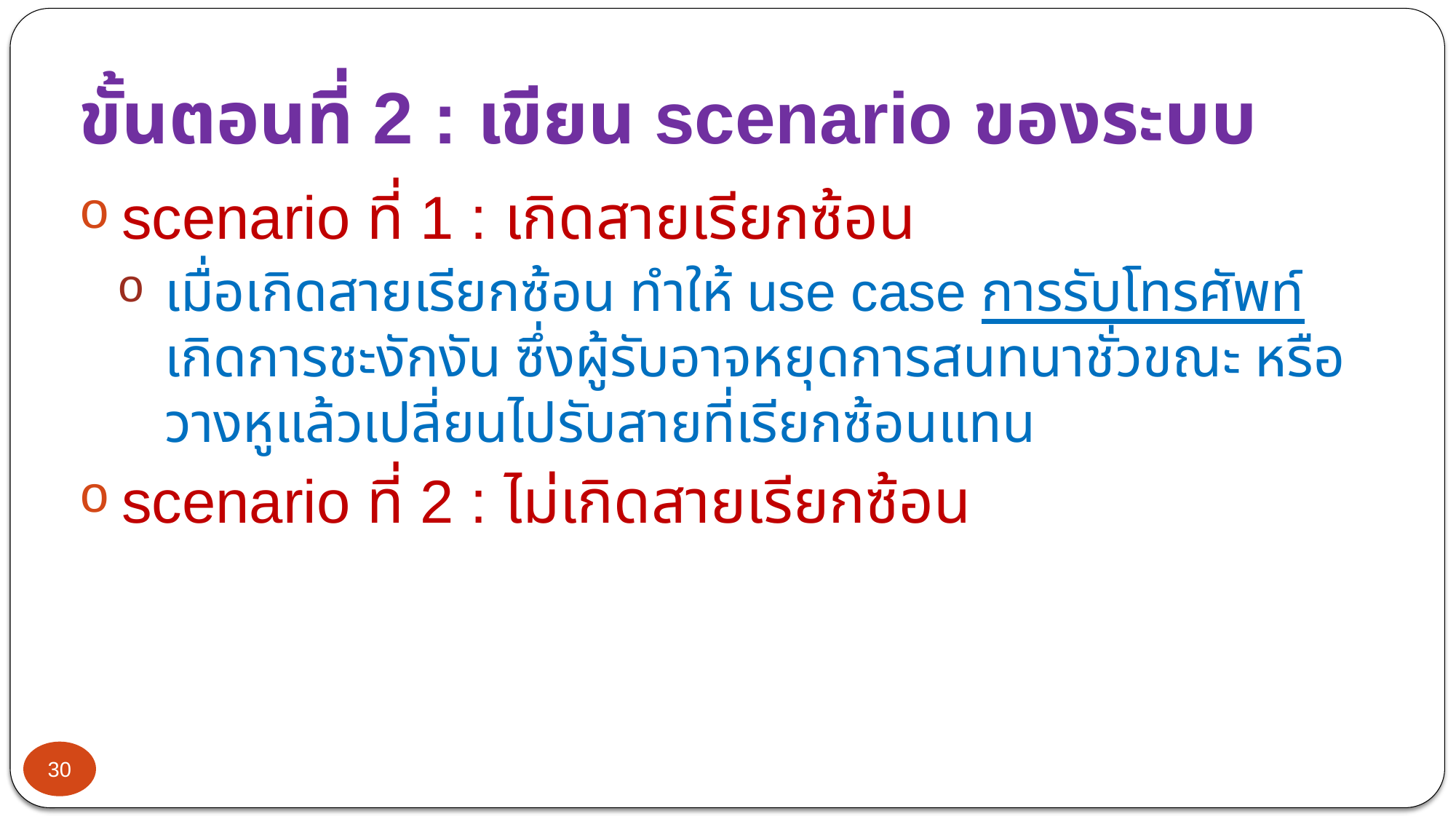

# ขั้นตอนที่ 2 : เขียน scenario ของระบบ
scenario ที่ 1 : เกิดสายเรียกซ้อน
เมื่อเกิดสายเรียกซ้อน ทำให้ use case การรับโทรศัพท์ เกิดการชะงักงัน ซึ่งผู้รับอาจหยุดการสนทนาชั่วขณะ หรือวางหูแล้วเปลี่ยนไปรับสายที่เรียกซ้อนแทน
scenario ที่ 2 : ไม่เกิดสายเรียกซ้อน

30